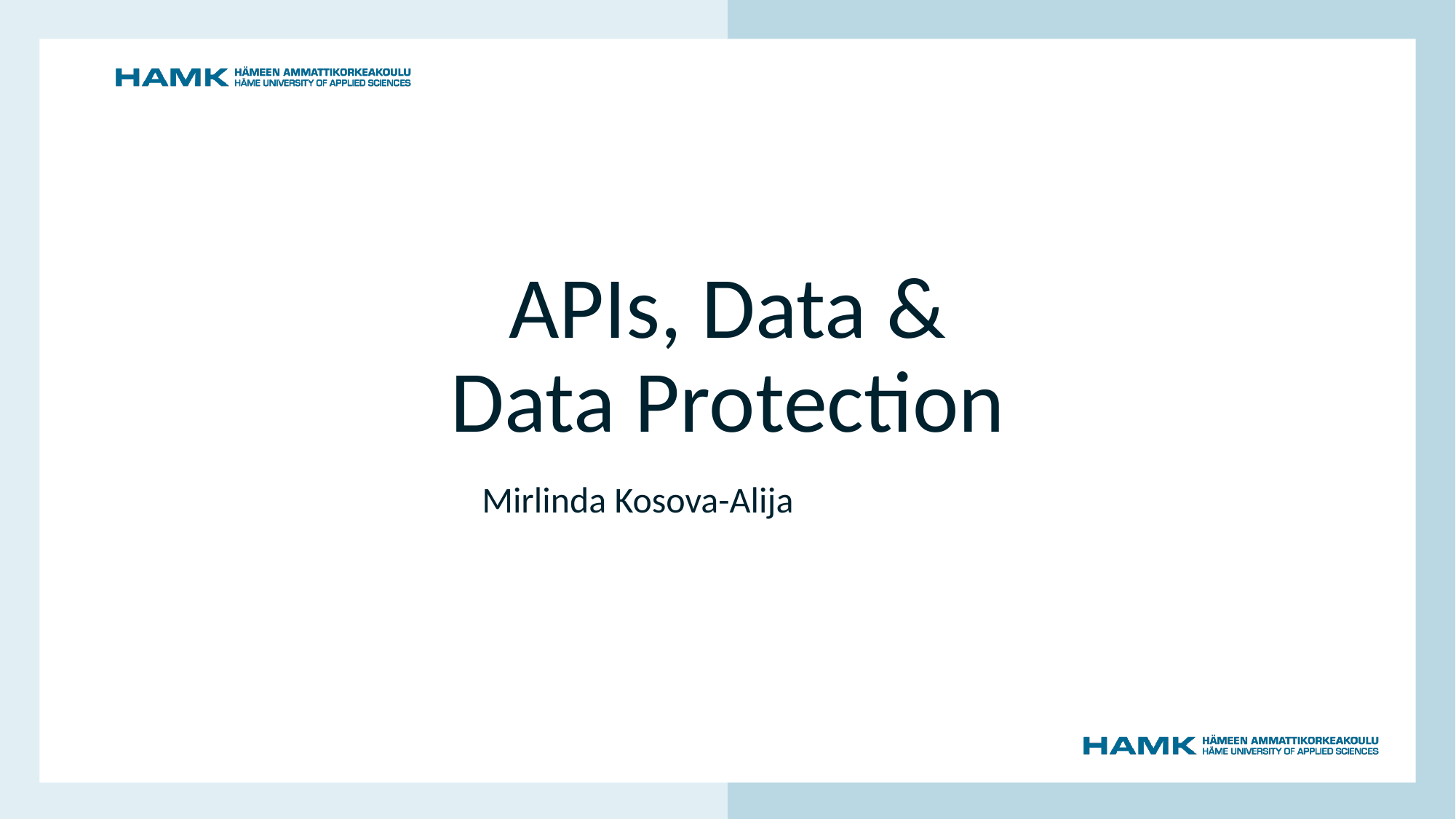

# APIs, Data & Data Protection
Mirlinda Kosova-Alija